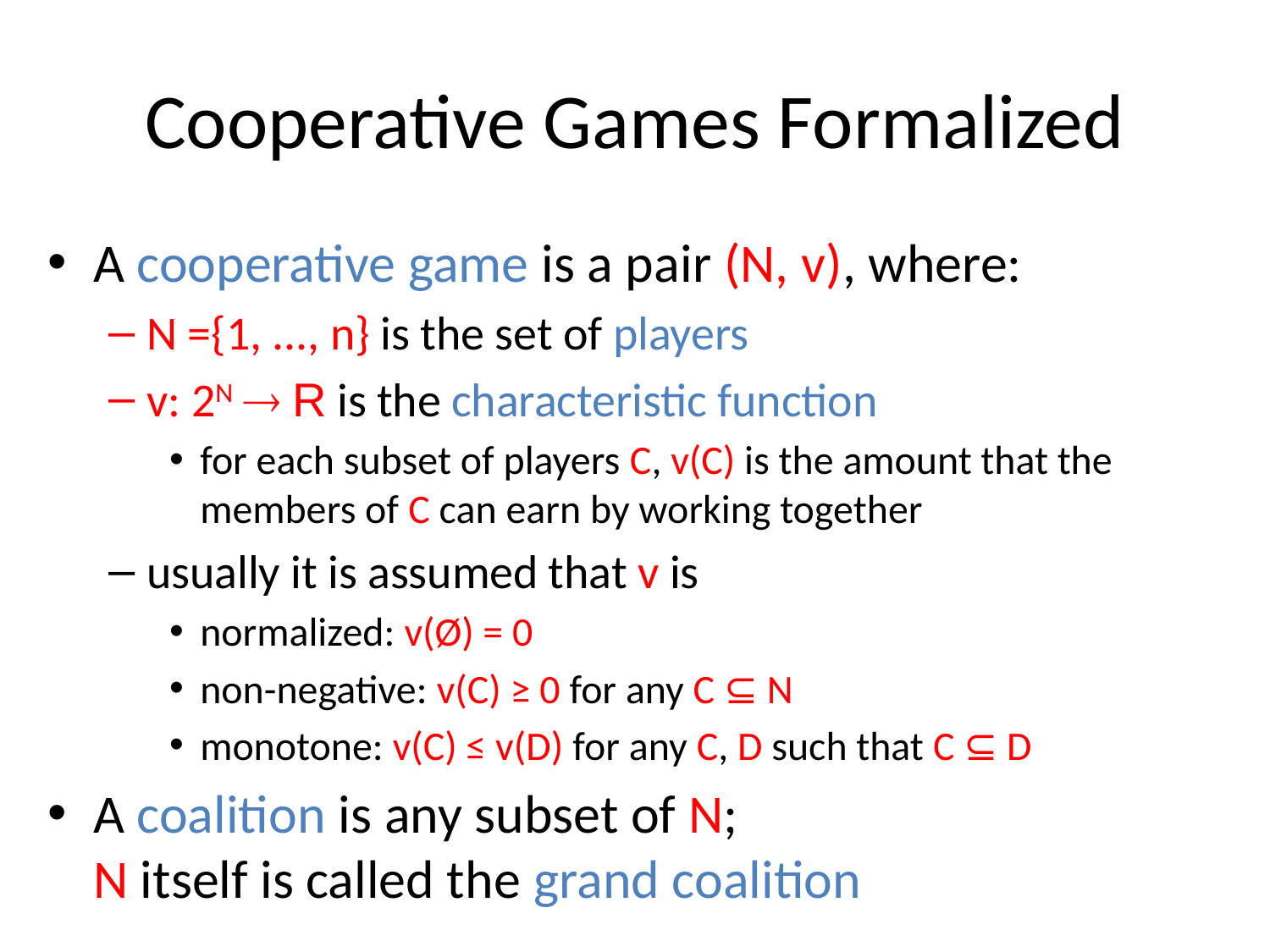

# Cooperative Games Formalized
A cooperative game is a pair (N, v), where:
N ={1, ..., n} is the set of players
v: 2N → R is the characteristic function
for each subset of players C, v(C) is the amount that the members of C can earn by working together
usually it is assumed that v is
normalized: v(Ø) = 0
non-negative: v(C) ≥ 0 for any C ⊆ N
monotone: v(C) ≤ v(D) for any C, D such that C ⊆ D
A coalition is any subset of N;
N itself is called the grand coalition